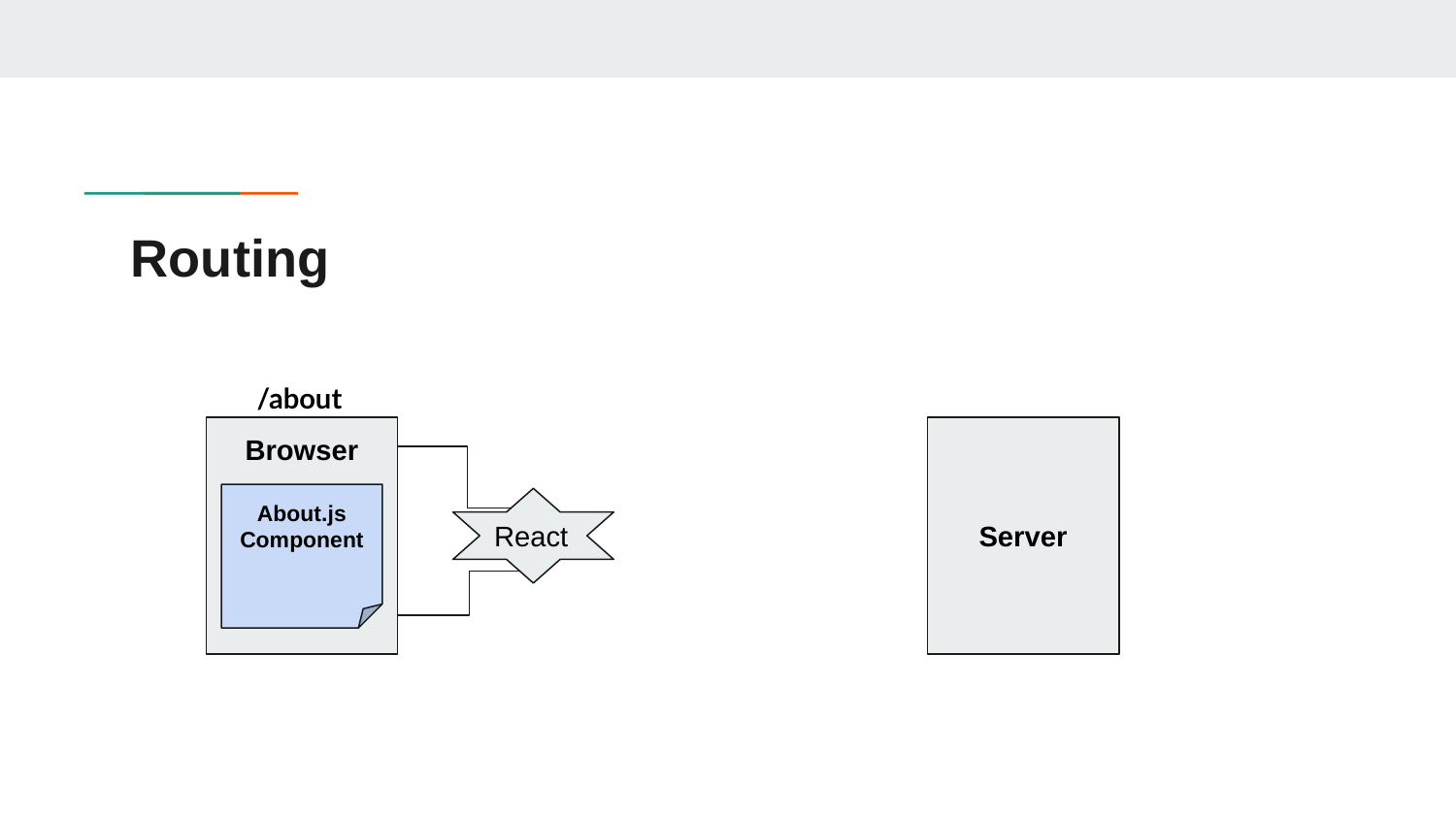

# Routing

/about
Browser

Server

About.js
Component

React